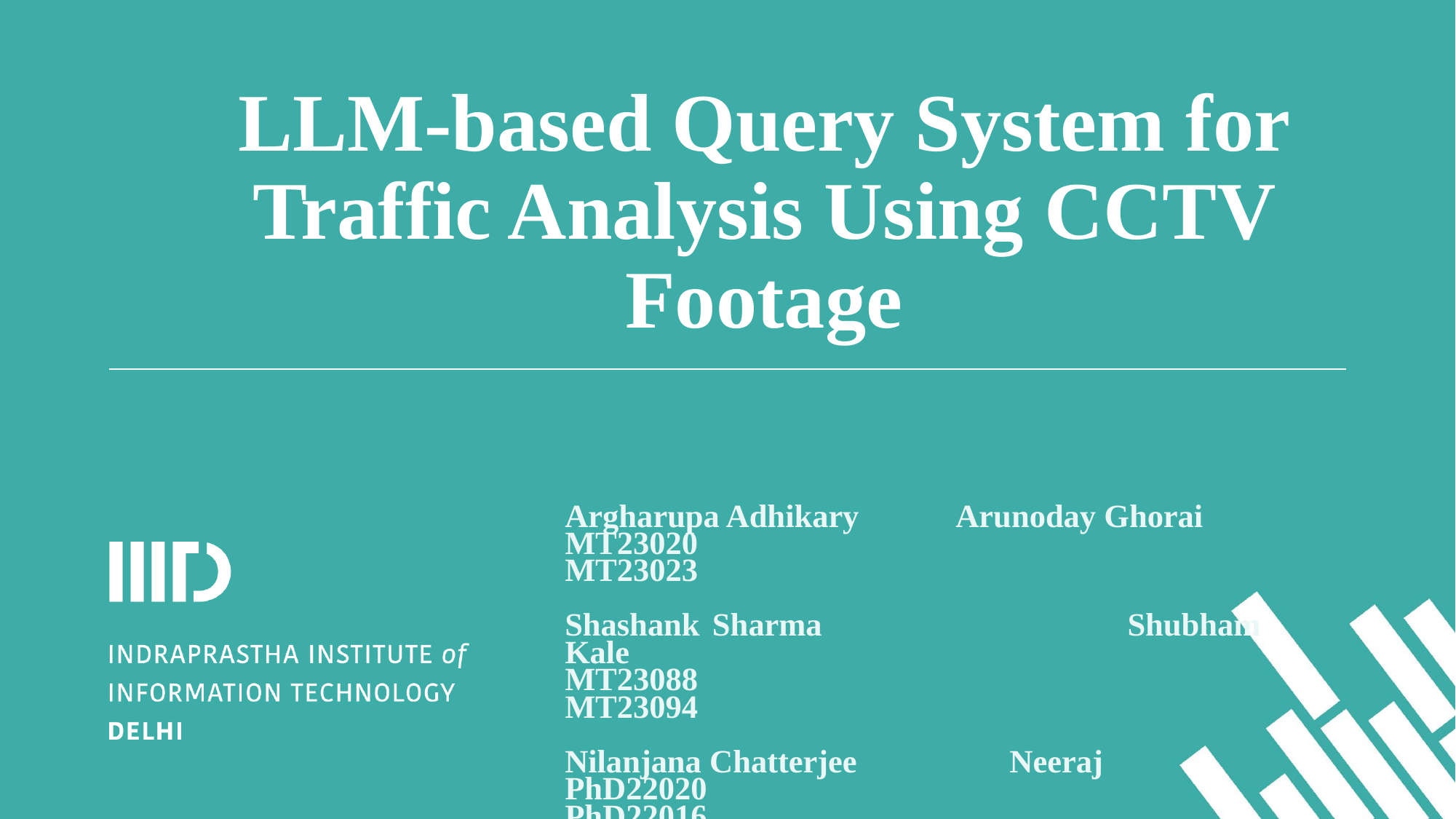

# LLM-based Query System for Traffic Analysis Using CCTV Footage
Argharupa Adhikary	        Arunoday Ghorai
MT23020					 MT23023

Shashank Sharma			 Shubham Kale
MT23088					 MT23094

Nilanjana Chatterjee		 Neeraj
PhD22020					 PhD22016